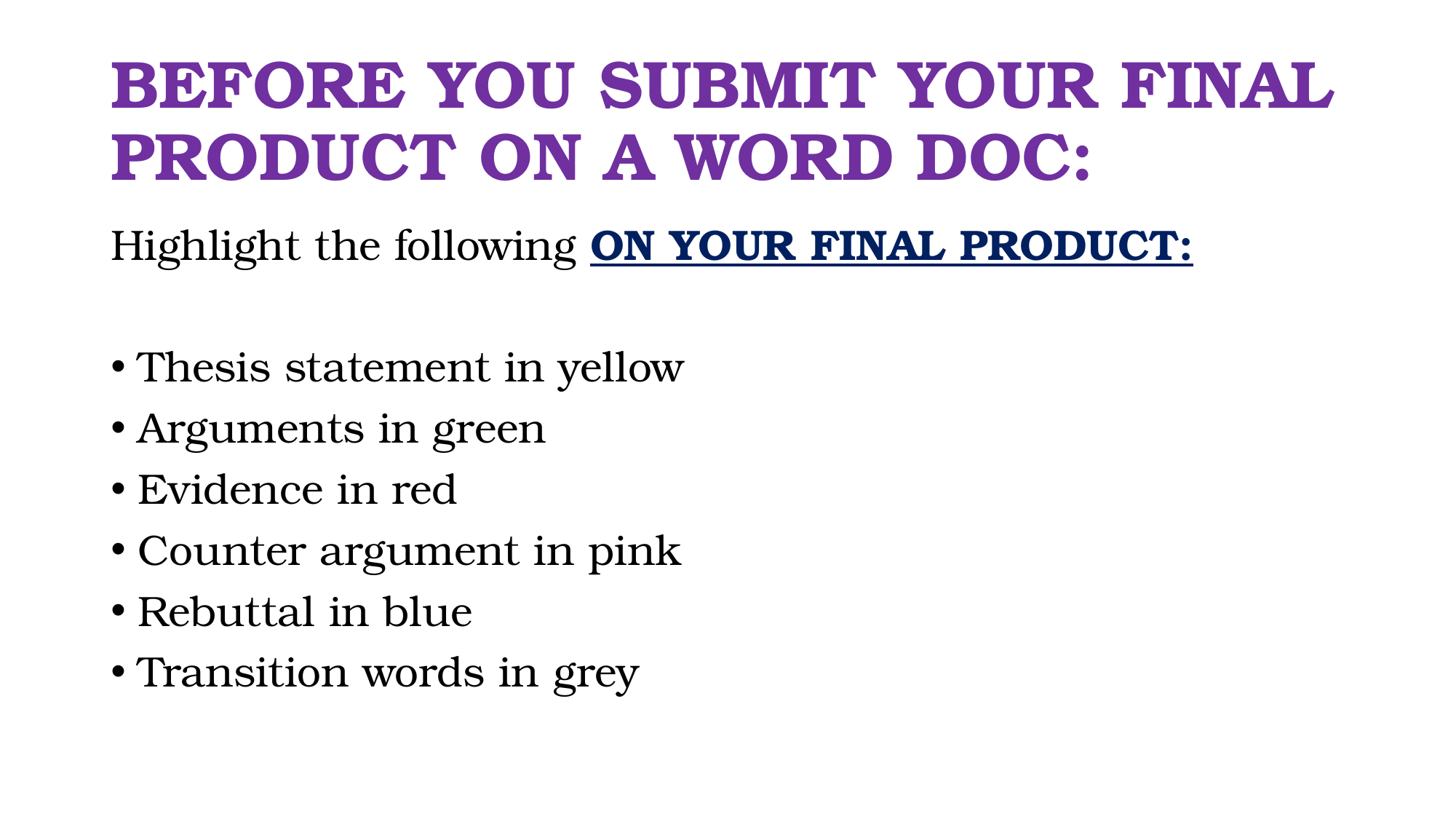

# BEFORE YOU SUBMIT YOUR FINAL PRODUCT ON A WORD DOC:
Highlight the following ON YOUR FINAL PRODUCT:

Thesis statement in yellow
Arguments in green
Evidence in red
Counter argument in pink
Rebuttal in blue
Transition words in grey